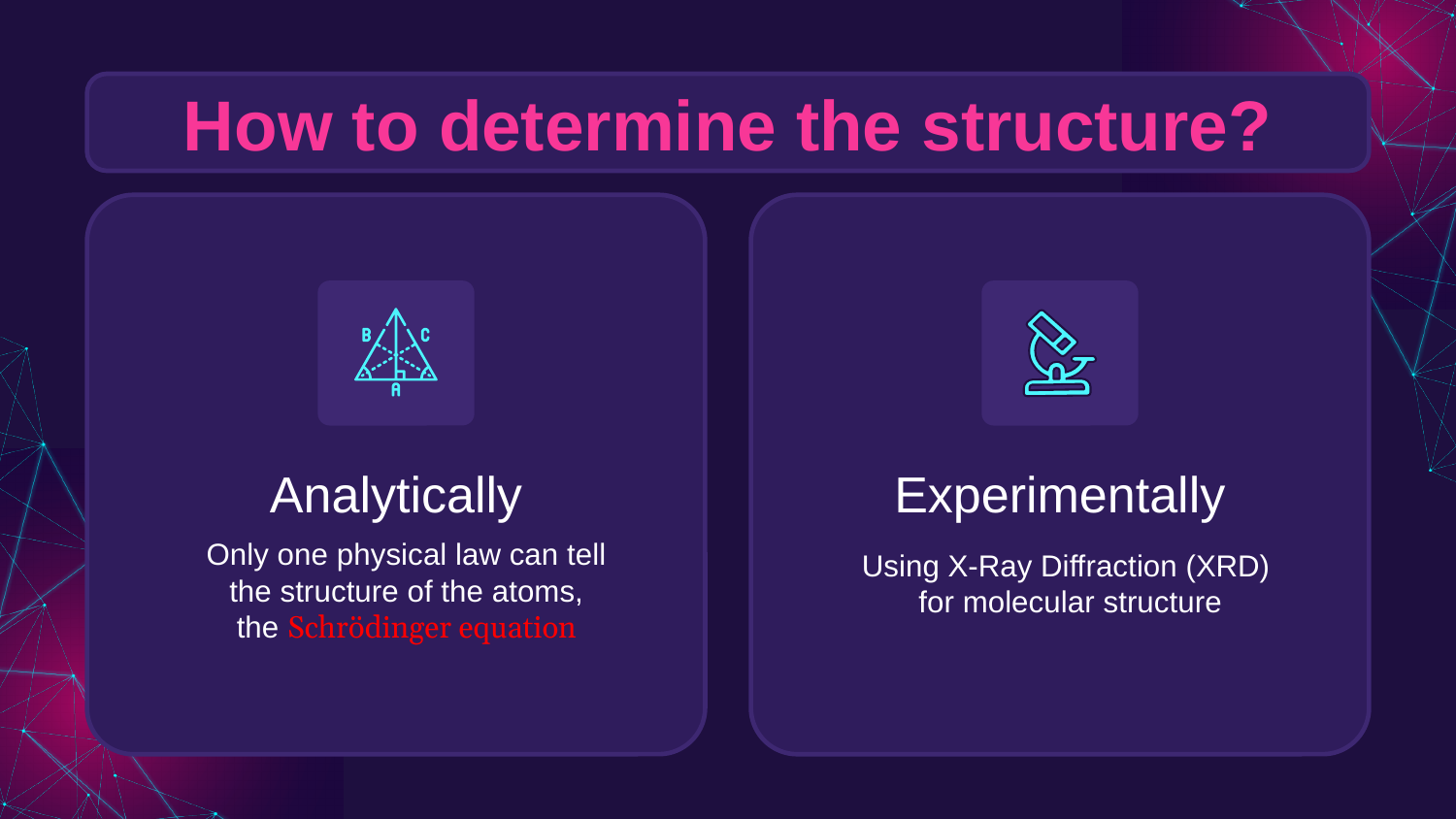

How to determine the structure?

# Analytically
Experimentally
Only one physical law can tell
the structure of the atoms,
the Schrödinger equation

Using X-Ray Diffraction (XRD)
for molecular structure